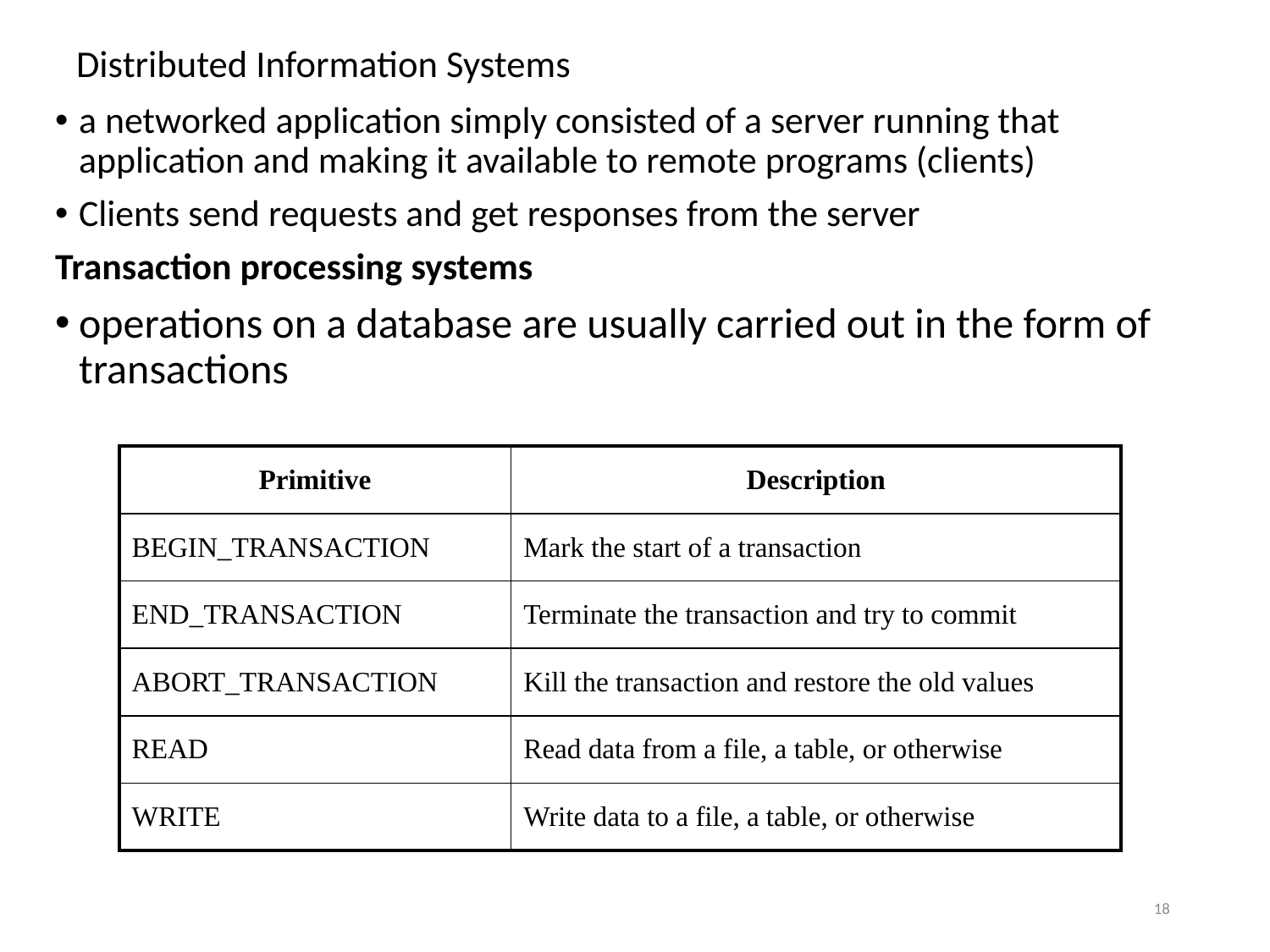

# Distributed Information Systems
a networked application simply consisted of a server running that application and making it available to remote programs (clients)
Clients send requests and get responses from the server
Transaction processing systems
operations on a database are usually carried out in the form of transactions
| Primitive | Description |
| --- | --- |
| BEGIN\_TRANSACTION | Mark the start of a transaction |
| END\_TRANSACTION | Terminate the transaction and try to commit |
| ABORT\_TRANSACTION | Kill the transaction and restore the old values |
| READ | Read data from a file, a table, or otherwise |
| WRITE | Write data to a file, a table, or otherwise |
18